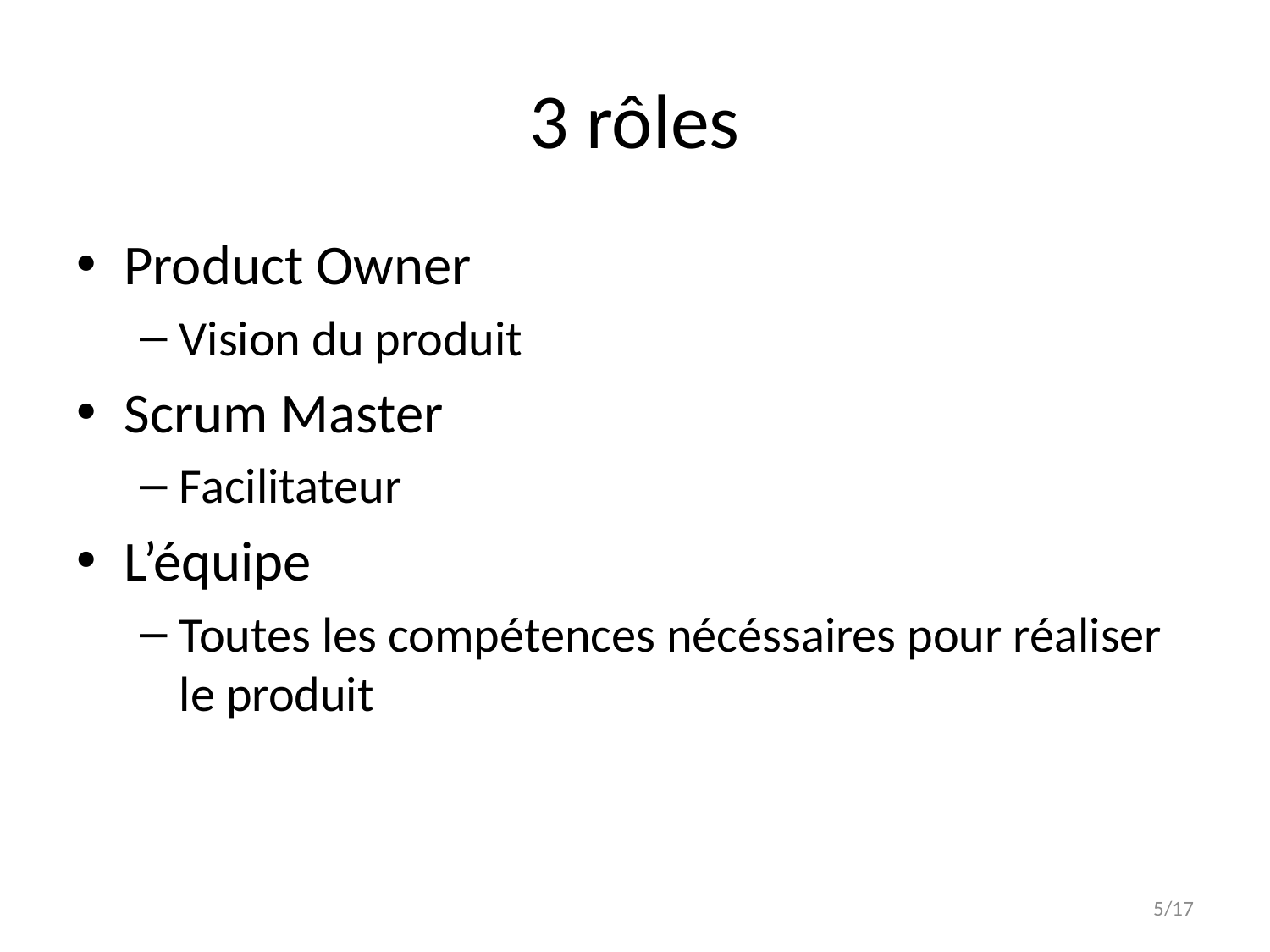

# 3 rôles
Product Owner
Vision du produit
Scrum Master
Facilitateur
L’équipe
Toutes les compétences nécéssaires pour réaliser le produit
5/17